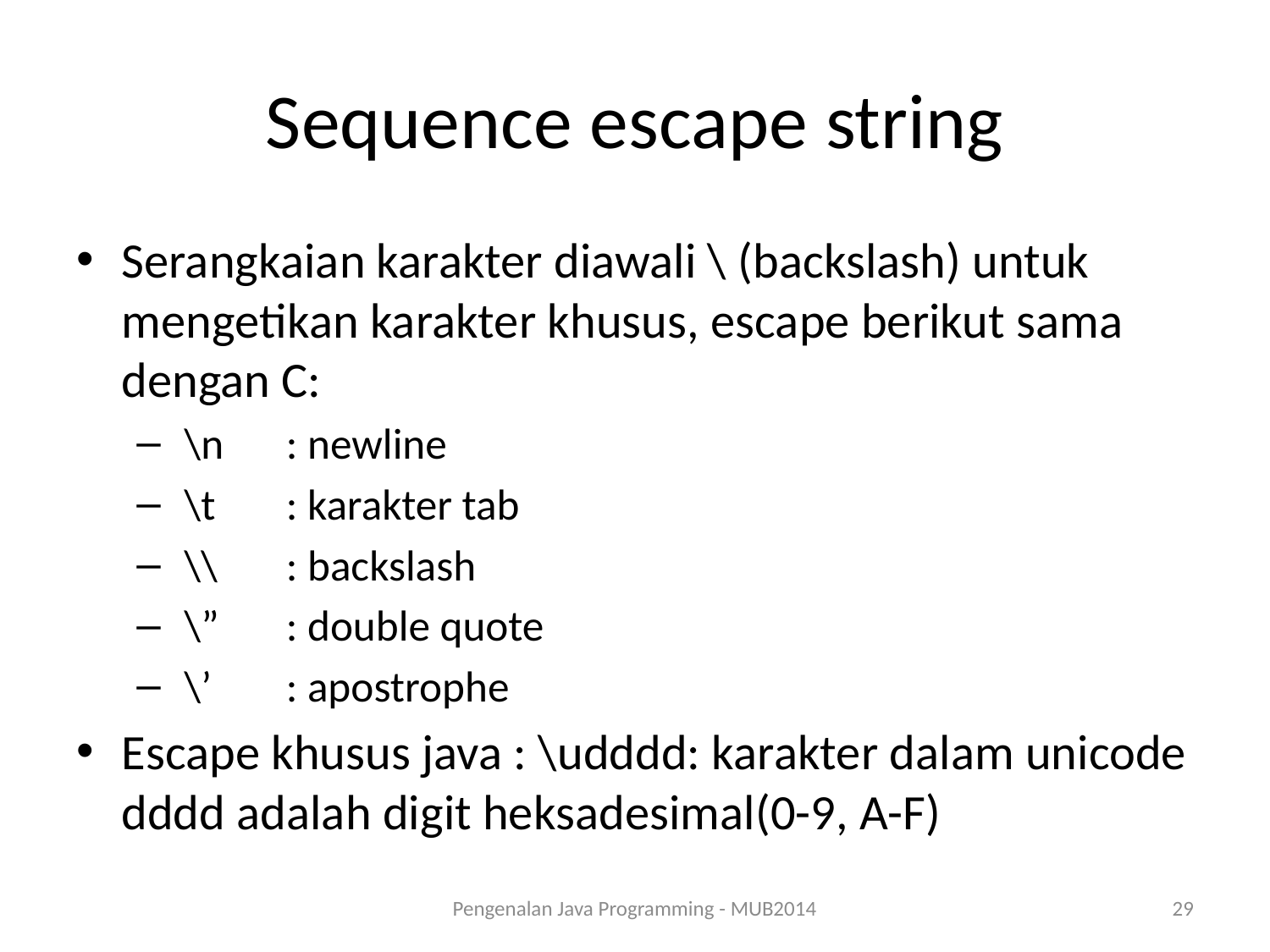

# Sequence escape string
Serangkaian karakter diawali \ (backslash) untuk mengetikan karakter khusus, escape berikut sama dengan C:
 \n 	: newline
 \t	: karakter tab
 \\	: backslash
 \”	: double quote
 \’	: apostrophe
Escape khusus java : \udddd: karakter dalam unicode dddd adalah digit heksadesimal(0-9, A-F)
Pengenalan Java Programming - MUB2014
29